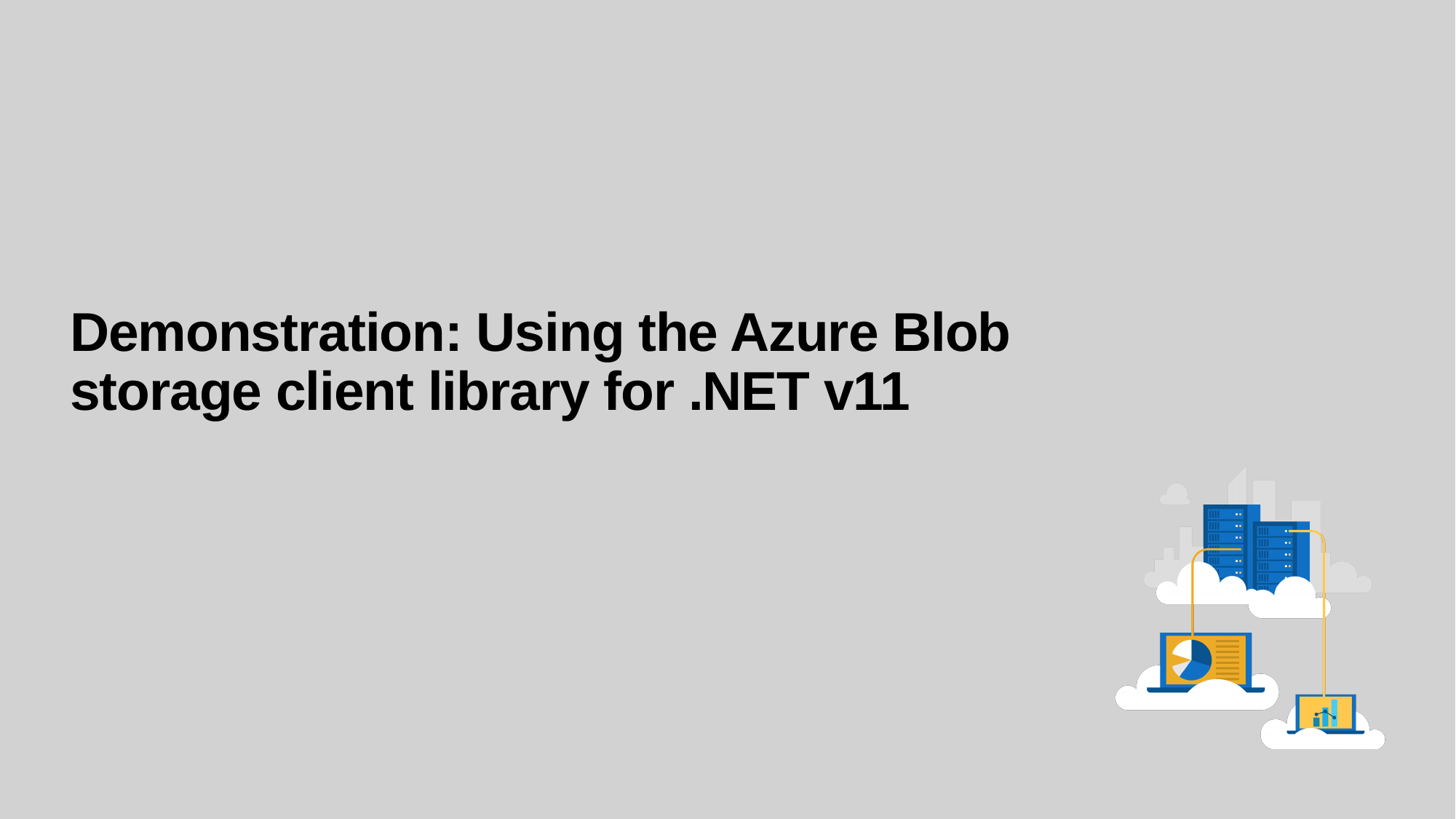

# Demonstration: Using the Azure Blob storage client library for .NET v11